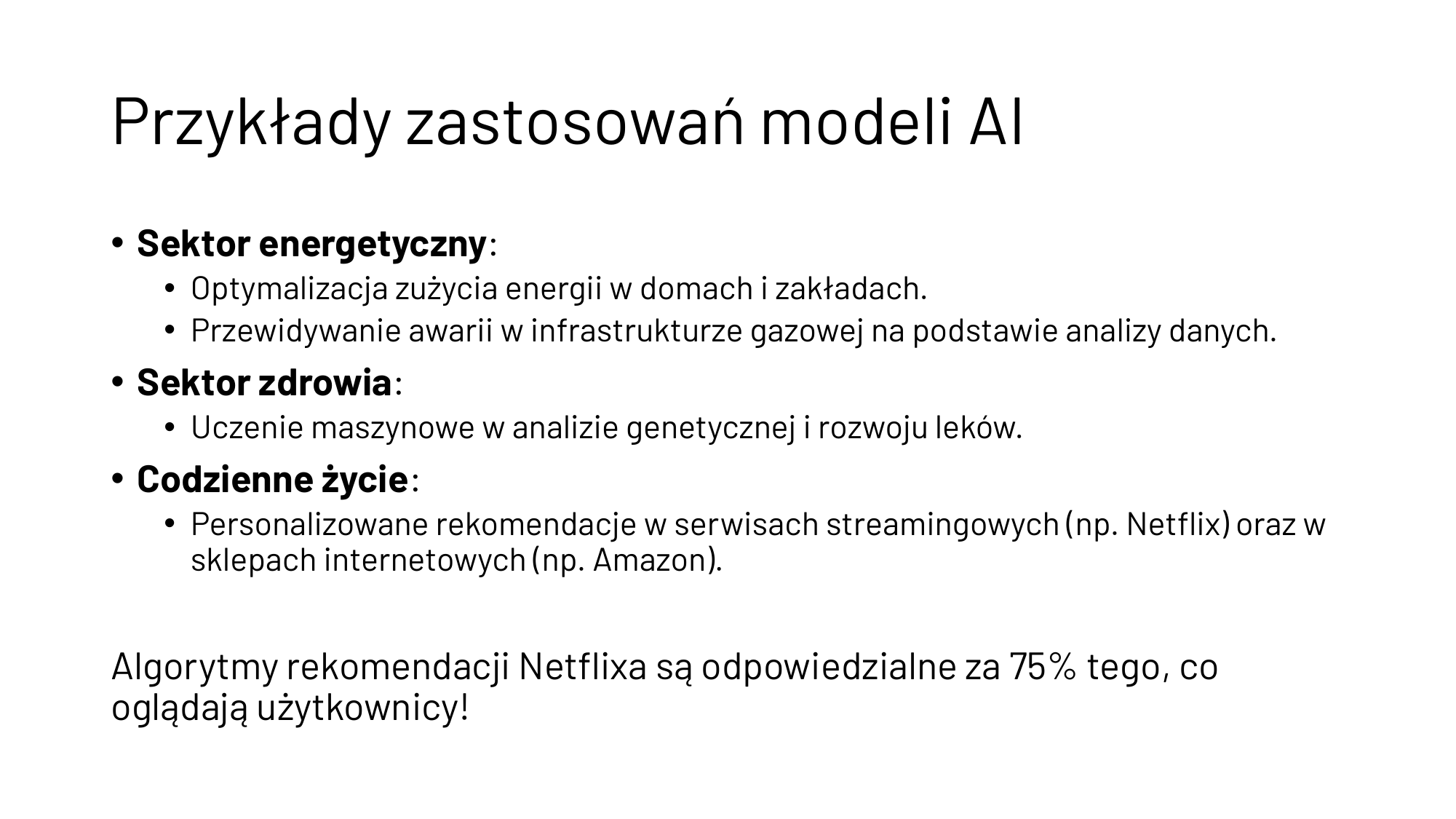

# Przykłady zastosowań modeli AI
Sektor energetyczny:
Optymalizacja zużycia energii w domach i zakładach.
Przewidywanie awarii w infrastrukturze gazowej na podstawie analizy danych.
Sektor zdrowia:
Uczenie maszynowe w analizie genetycznej i rozwoju leków.
Codzienne życie:
Personalizowane rekomendacje w serwisach streamingowych (np. Netflix) oraz w sklepach internetowych (np. Amazon).

Algorytmy rekomendacji Netflixa są odpowiedzialne za 75% tego, co oglądają użytkownicy!